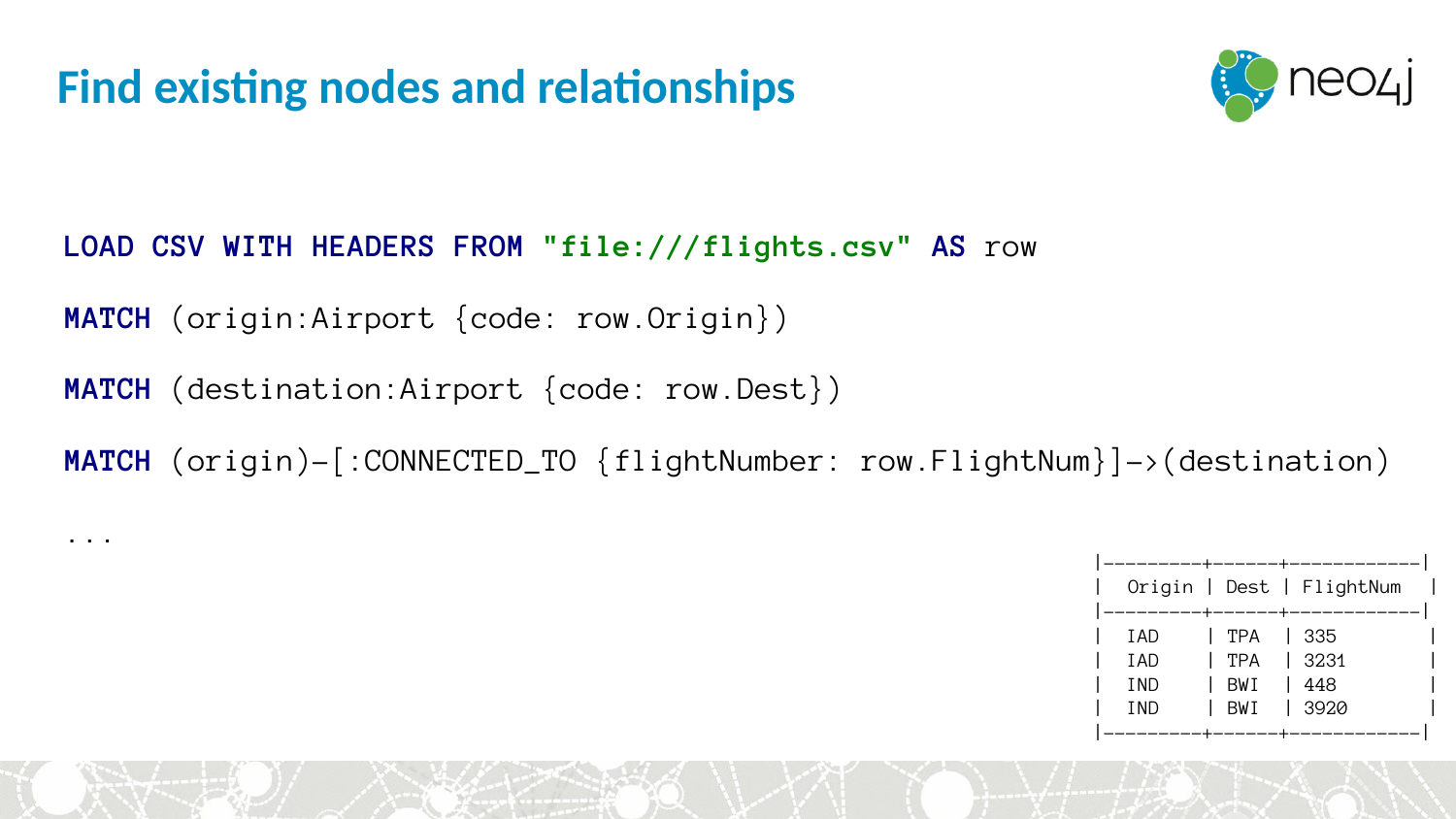

# Find existing nodes and relationships
LOAD CSV WITH HEADERS FROM "file:///flights.csv" AS row

MATCH (origin:Airport {code: row.Origin})

MATCH (destination:Airport {code: row.Dest})

MATCH (origin)-[:CONNECTED_TO {flightNumber: row.FlightNum}]->(destination)

...
|---------+------+------------|
|	Origin | Dest | FlightNum	|
|---------+------+------------|
| | | IAD | | | TPA | | | 335 | | |
| --- | --- | --- | --- | --- | --- | --- |
| | | IAD | | | TPA | | | 3231 | | |
| | | IND | | | BWI | | | 448 | | |
| | | IND | | | BWI | | | 3920 | | |
|---------+------+------------|